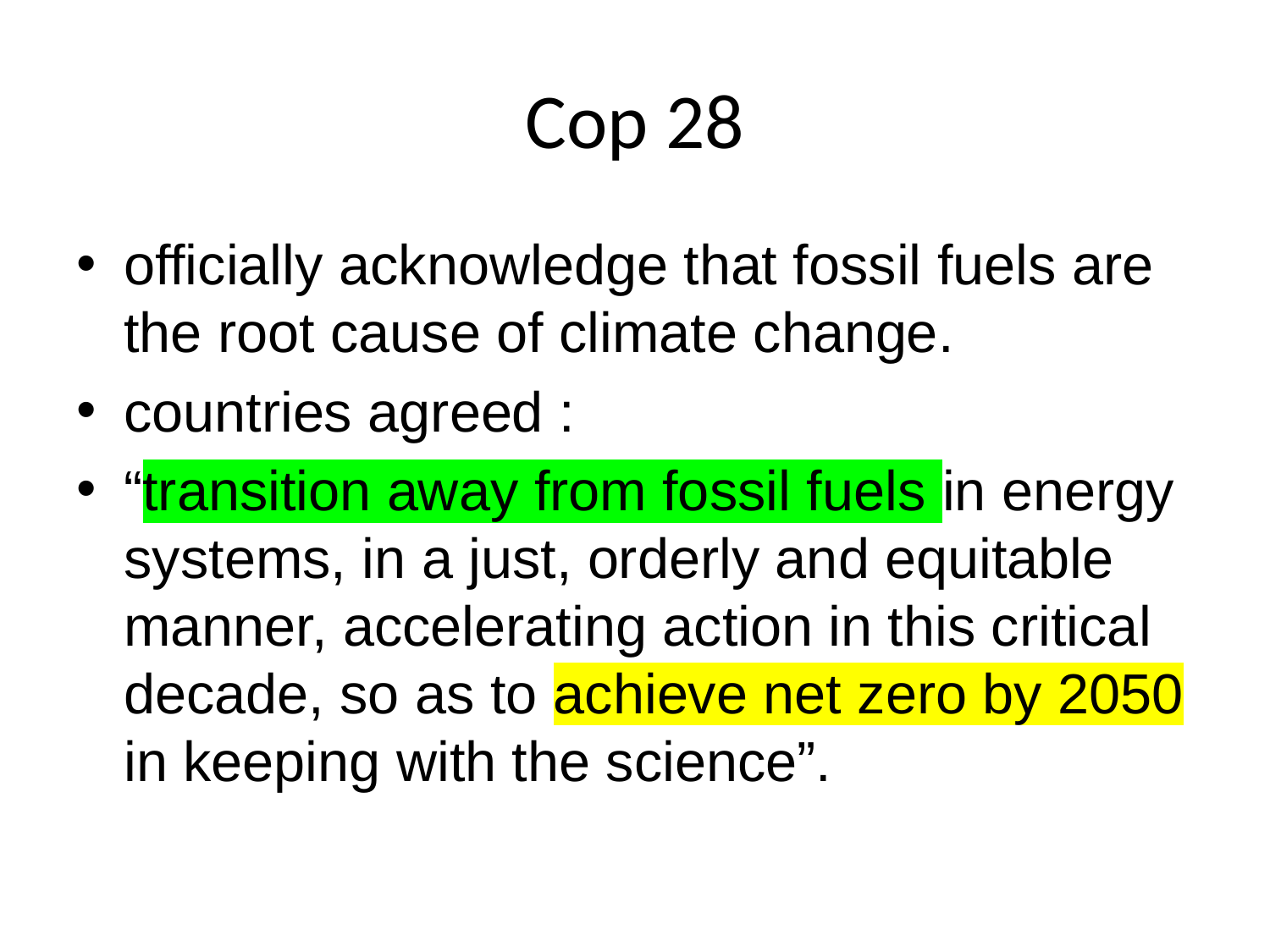

# Cop 28
officially acknowledge that fossil fuels are the root cause of climate change.
countries agreed :
“transition away from fossil fuels in energy systems, in a just, orderly and equitable manner, accelerating action in this critical decade, so as to achieve net zero by 2050 in keeping with the science”.